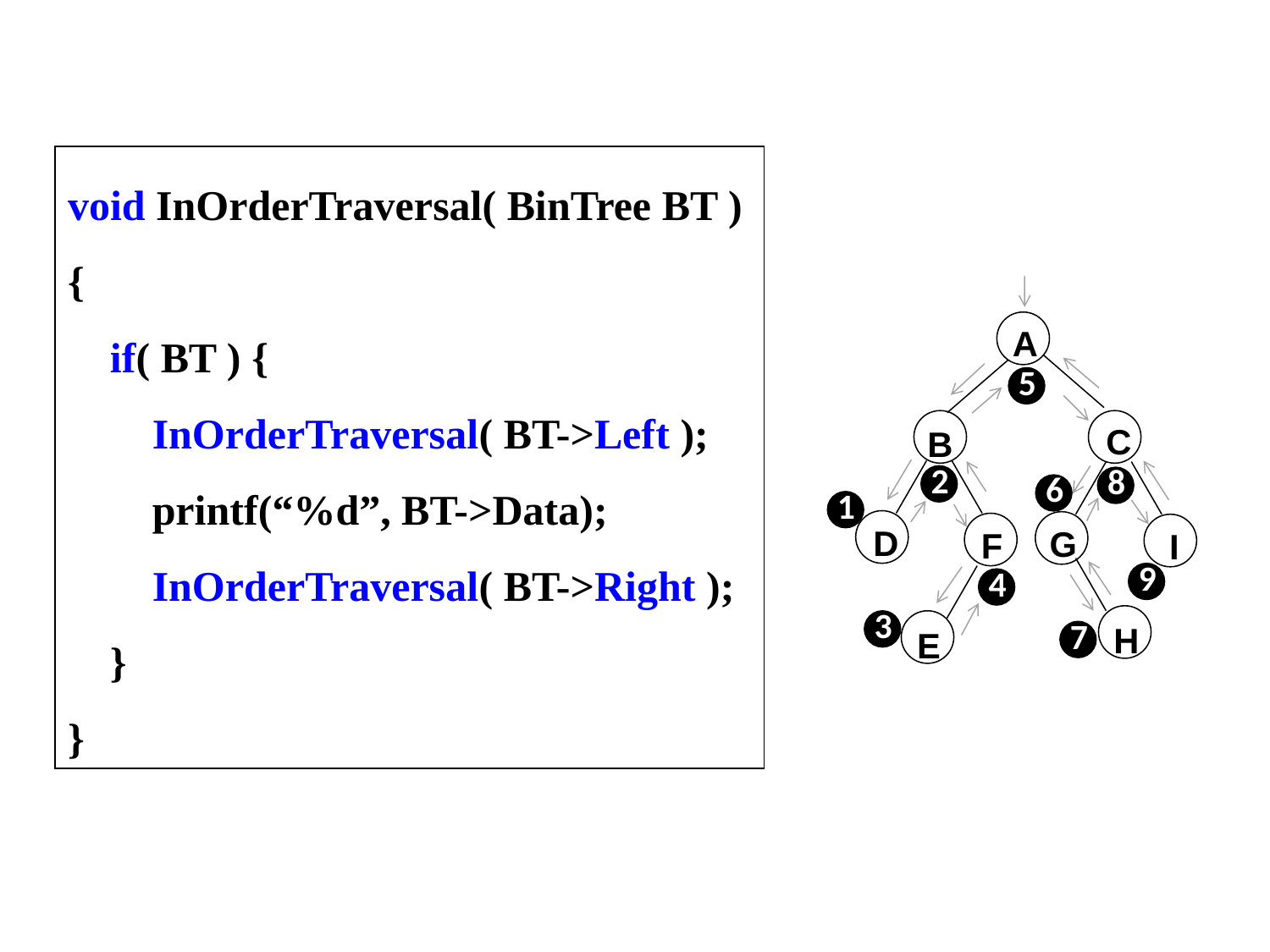

void InOrderTraversal( BinTree BT )
{
    if( BT ) {
        InOrderTraversal( BT->Left );
        printf(“%d”, BT->Data);
        InOrderTraversal( BT->Right );
    }
}

A

5

C
B
2

8

6

1

D
G
F
I
9

4

3

7

H
E